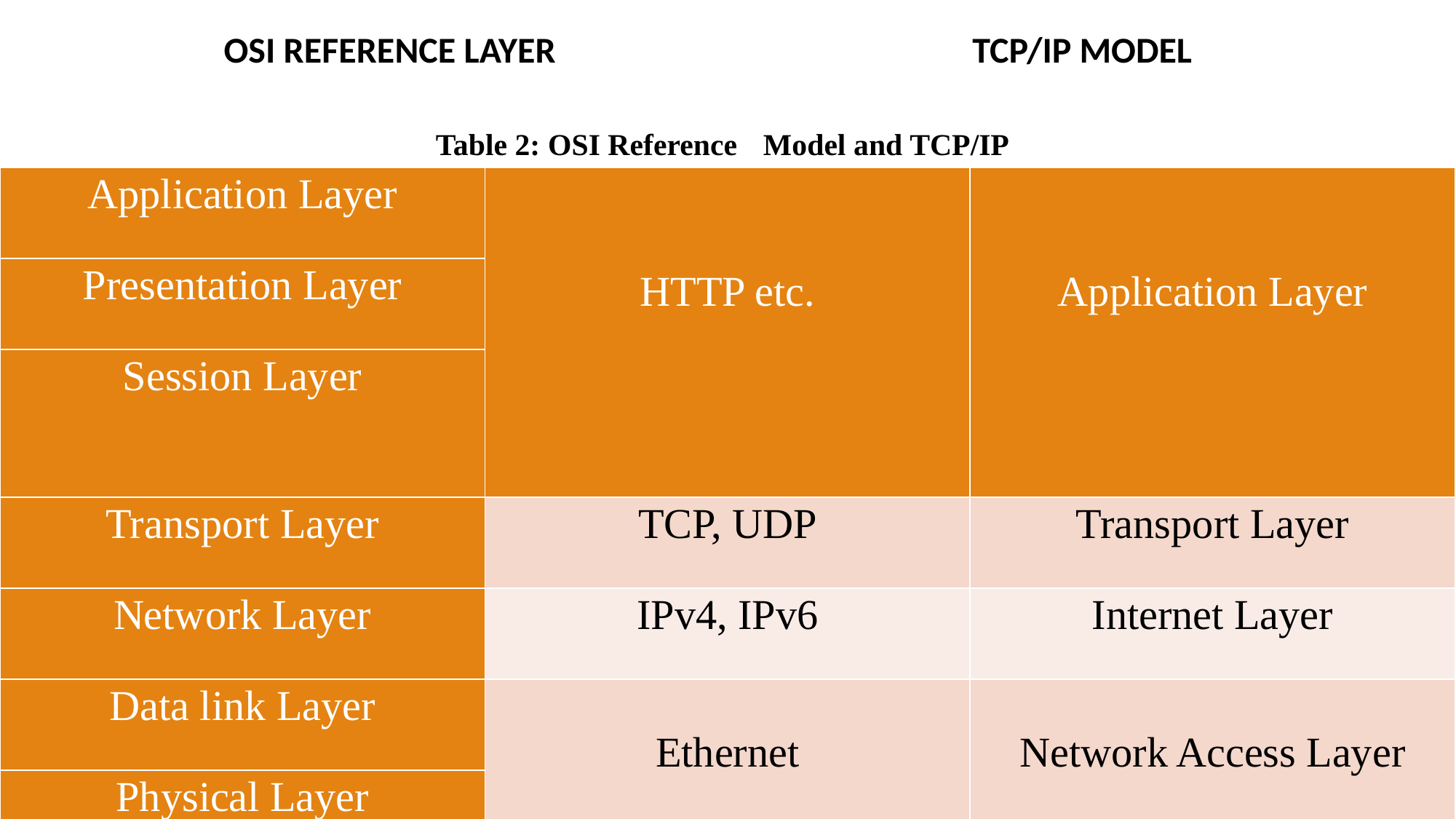

OSI REFERENCE LAYER                                                                   TCP/IP MODEL
Table 2: OSI Reference 	Model and TCP/IP
| Application Layer | HTTP etc. | Application Layer |
| --- | --- | --- |
| Presentation Layer |  |  |
| Session Layer |  |  |
| Transport Layer | TCP, UDP | Transport Layer |
| Network Layer | IPv4, IPv6 | Internet Layer |
| Data link Layer | Ethernet | Network Access Layer |
| Physical Layer |  |  |